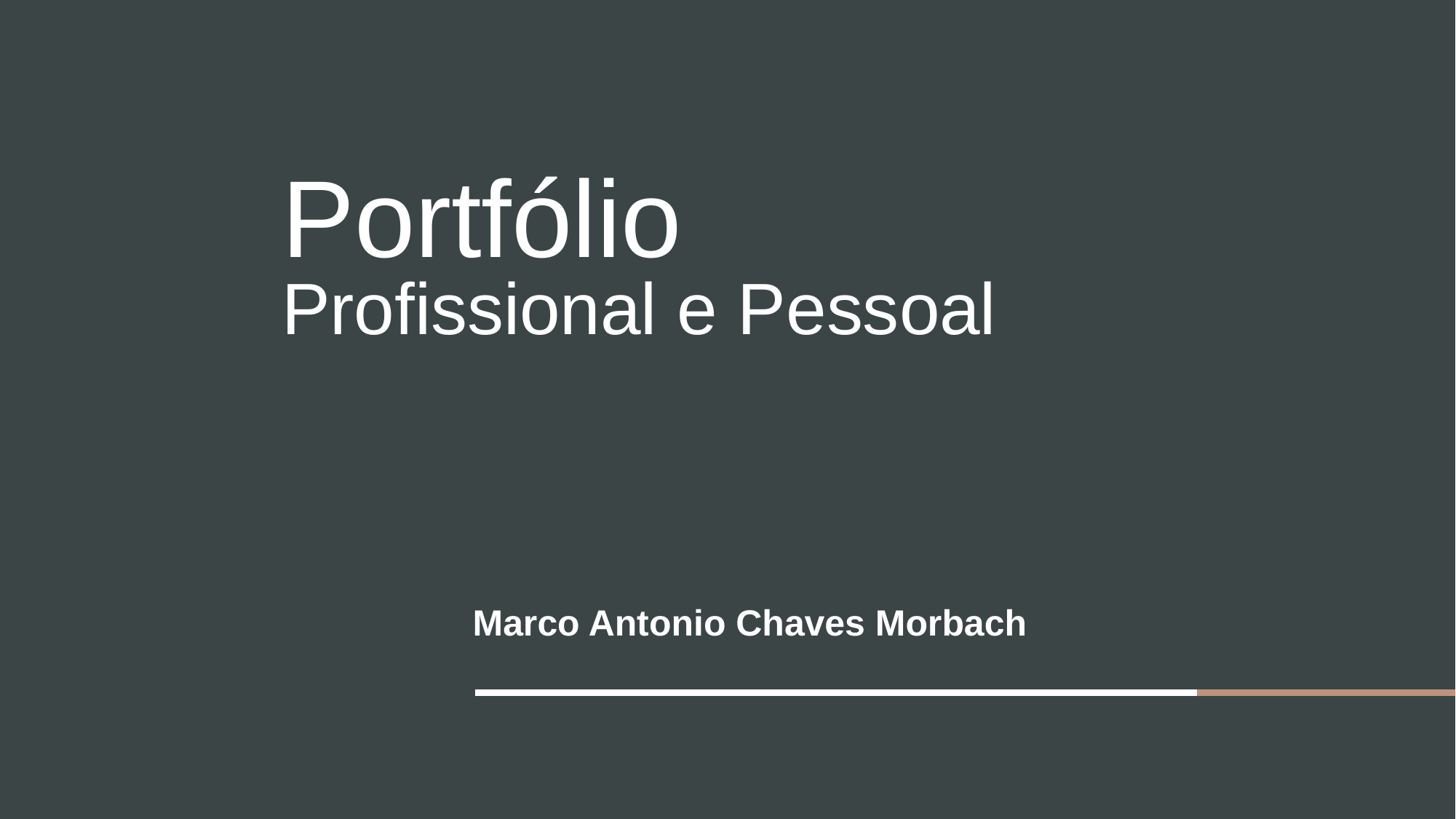

# Portfólio
Profissional e Pessoal
Marco Antonio Chaves Morbach